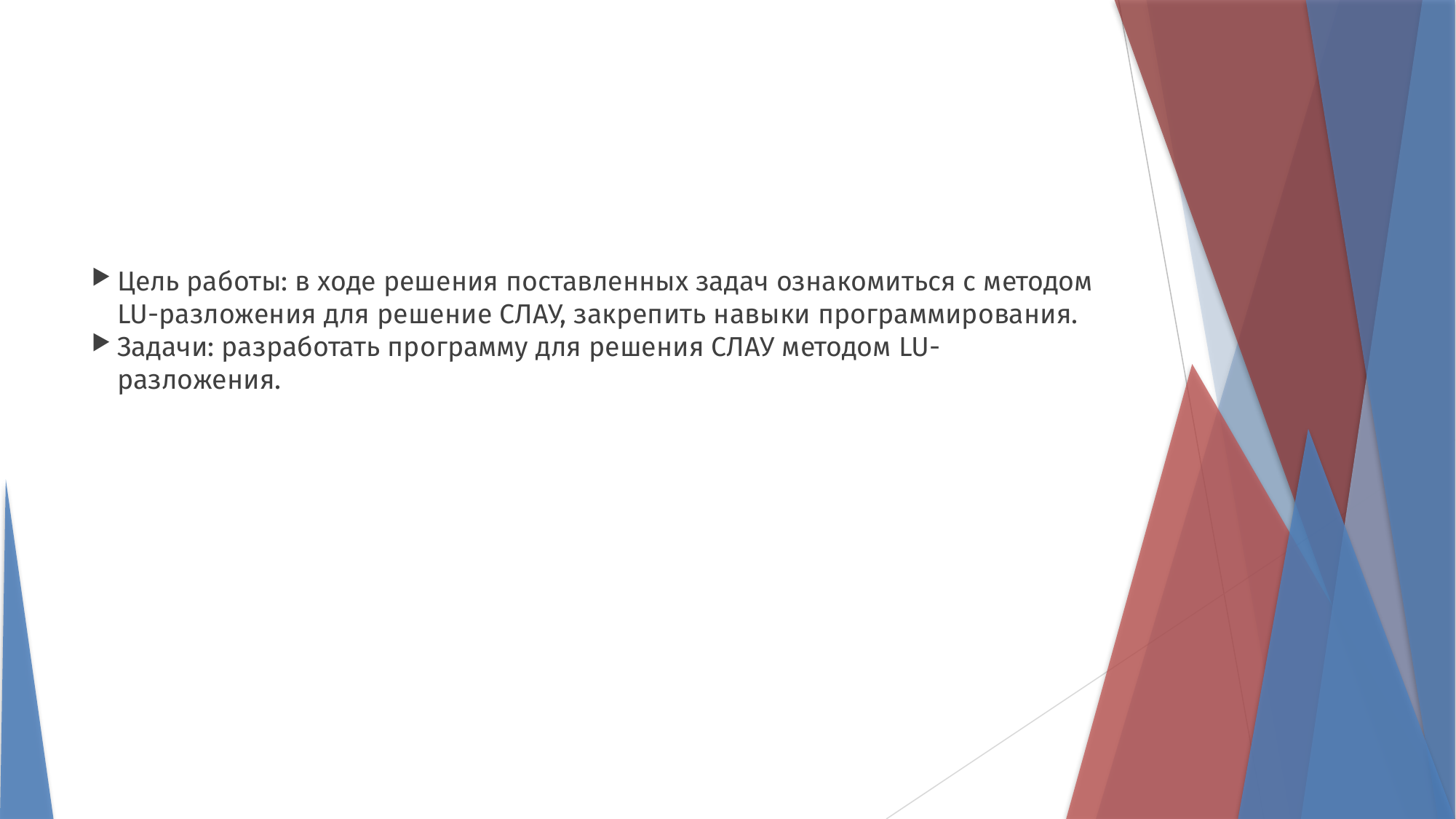

Цель работы: в ходе решения поставленных задач ознакомиться с методом LU-разложения для решение СЛАУ, закрепить навыки программирования.
Задачи: разработать программу для решения СЛАУ методом LU-разложения.